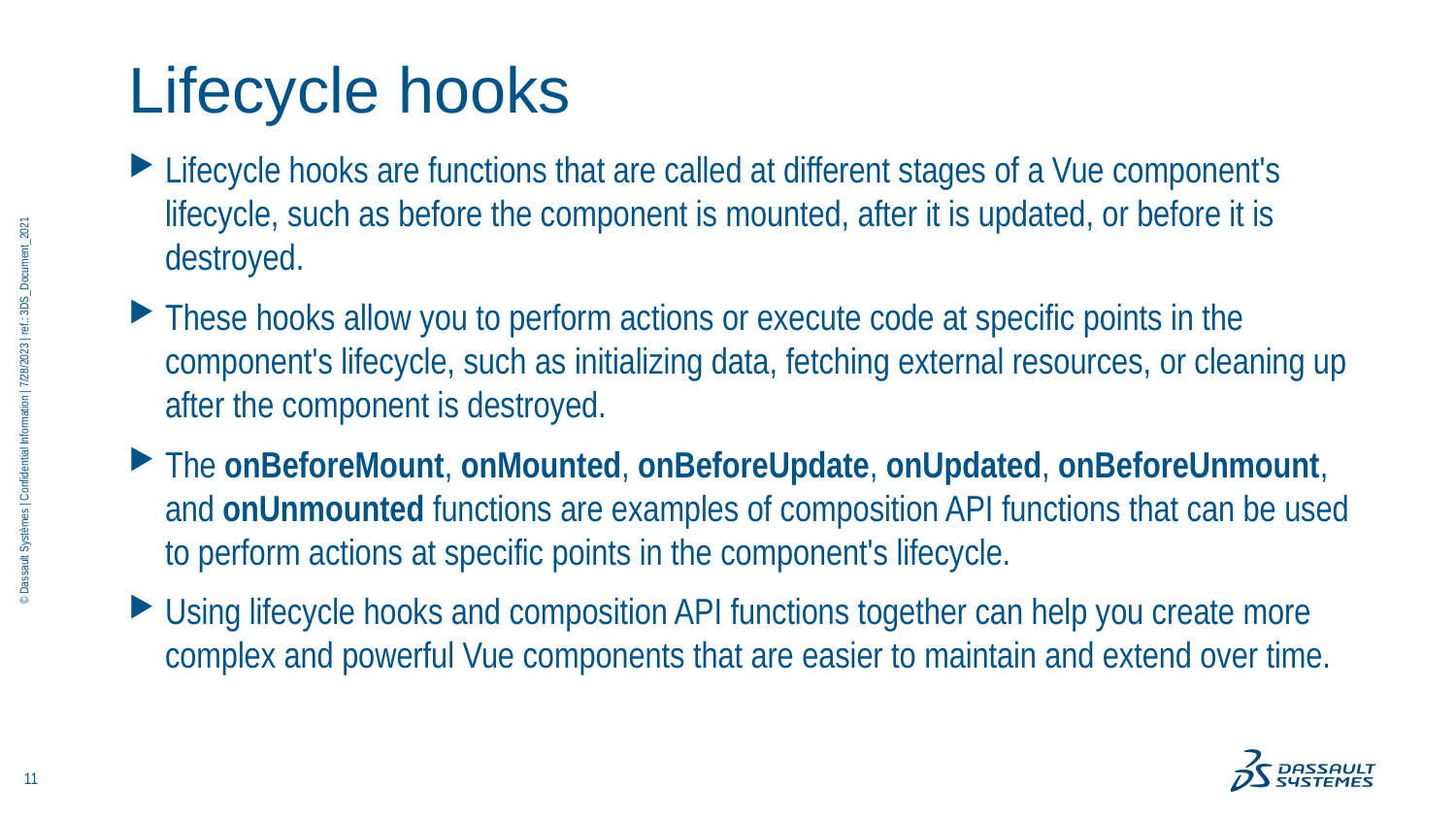

# Lifecycle hooks
Lifecycle hooks are functions that are called at different stages of a Vue component's lifecycle, such as before the component is mounted, after it is updated, or before it is destroyed.
These hooks allow you to perform actions or execute code at specific points in the component's lifecycle, such as initializing data, fetching external resources, or cleaning up after the component is destroyed.
The onBeforeMount, onMounted, onBeforeUpdate, onUpdated, onBeforeUnmount, and onUnmounted functions are examples of composition API functions that can be used to perform actions at specific points in the component's lifecycle.
Using lifecycle hooks and composition API functions together can help you create more complex and powerful Vue components that are easier to maintain and extend over time.